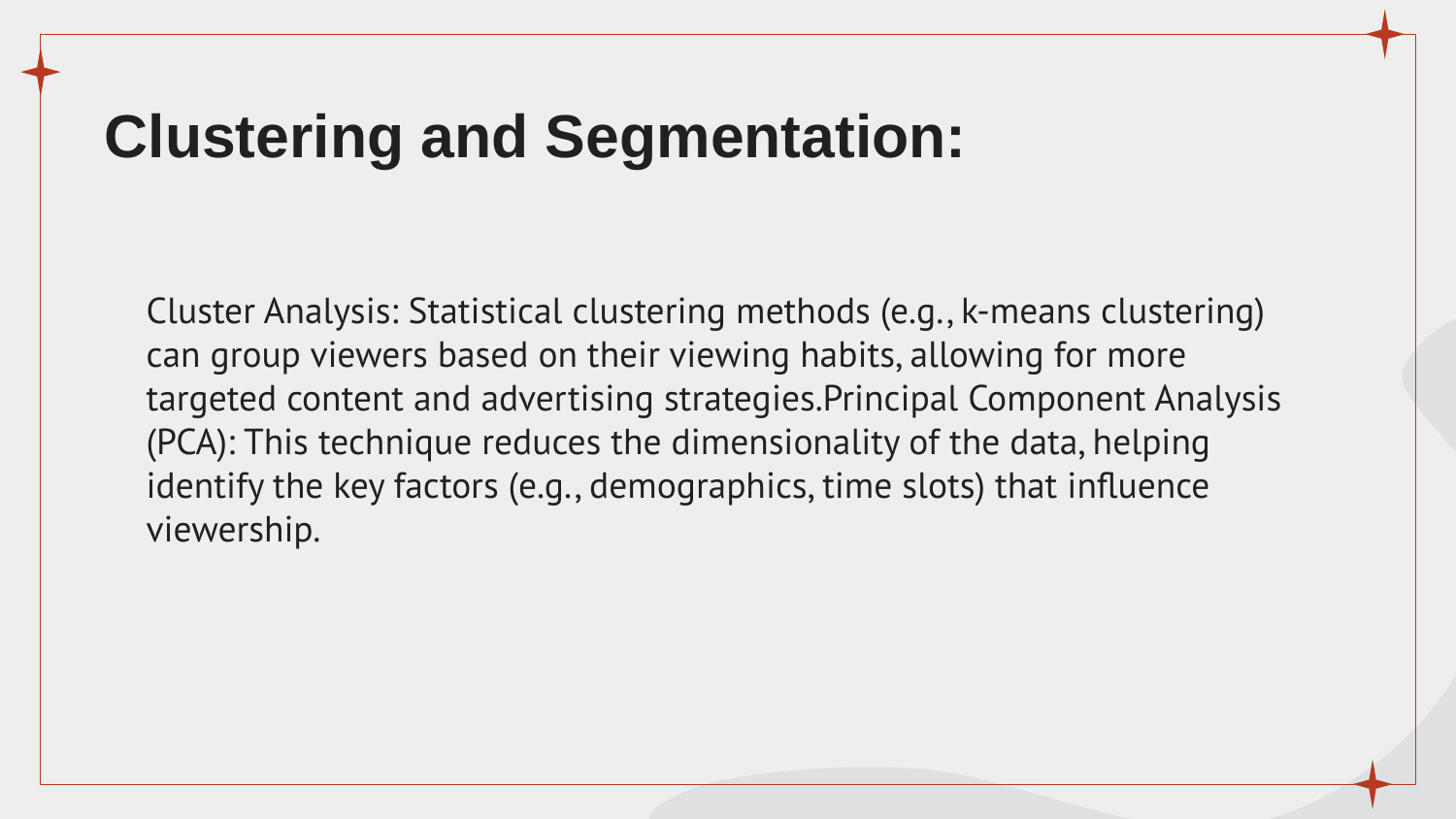

# Clustering and Segmentation:
Cluster Analysis: Statistical clustering methods (e.g., k-means clustering) can group viewers based on their viewing habits, allowing for more targeted content and advertising strategies.Principal Component Analysis (PCA): This technique reduces the dimensionality of the data, helping identify the key factors (e.g., demographics, time slots) that influence viewership.